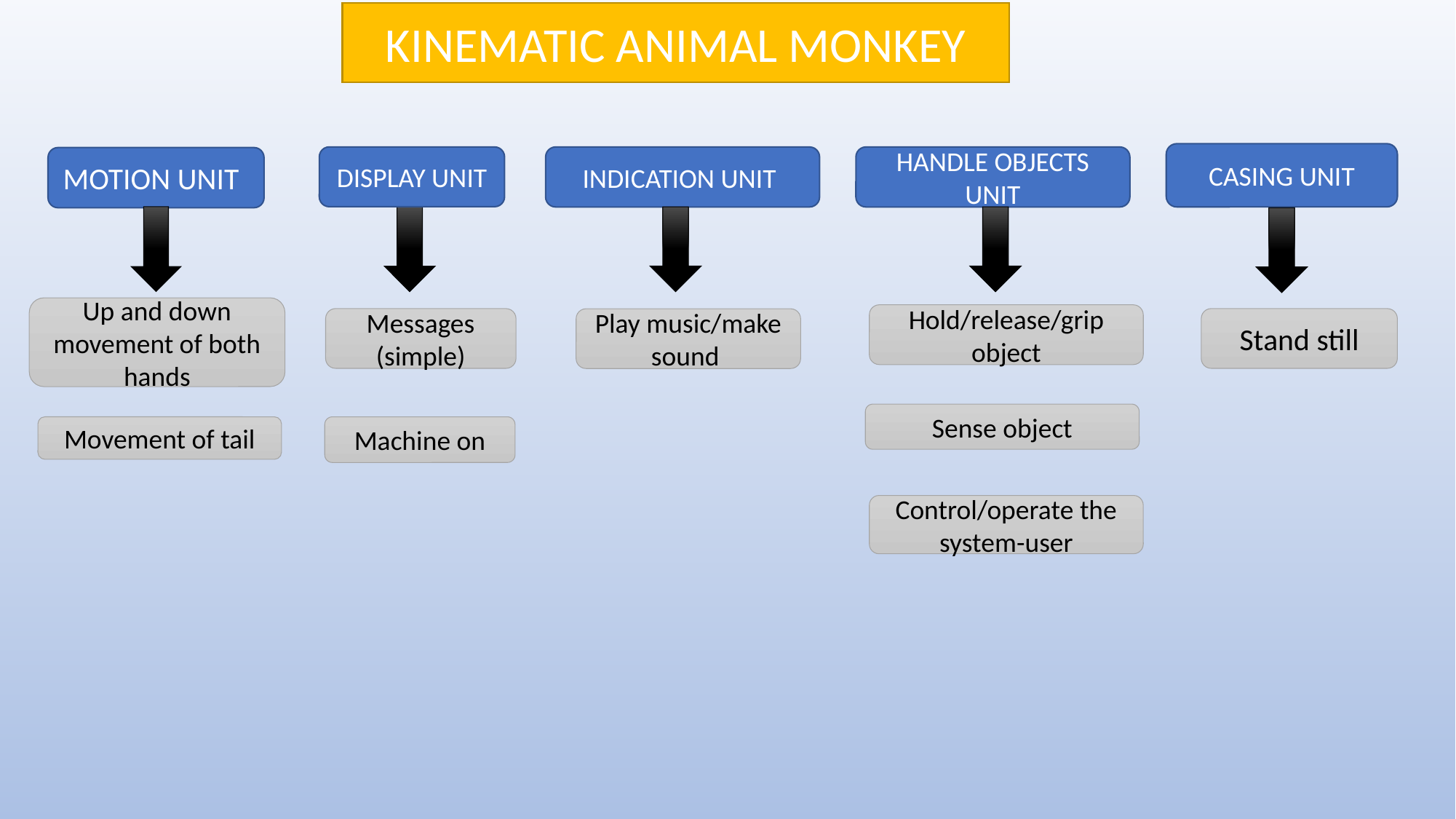

KINEMATIC ANIMAL MONKEY
CASING UNIT
DISPLAY UNIT
INDICATION UNIT
HANDLE OBJECTS UNIT
MOTION UNIT

Up and down movement of both hands
Hold/release/grip object
Messages
(simple)
Stand still
Play music/make sound
Sense object
Movement of tail
Machine on
Control/operate the system-user